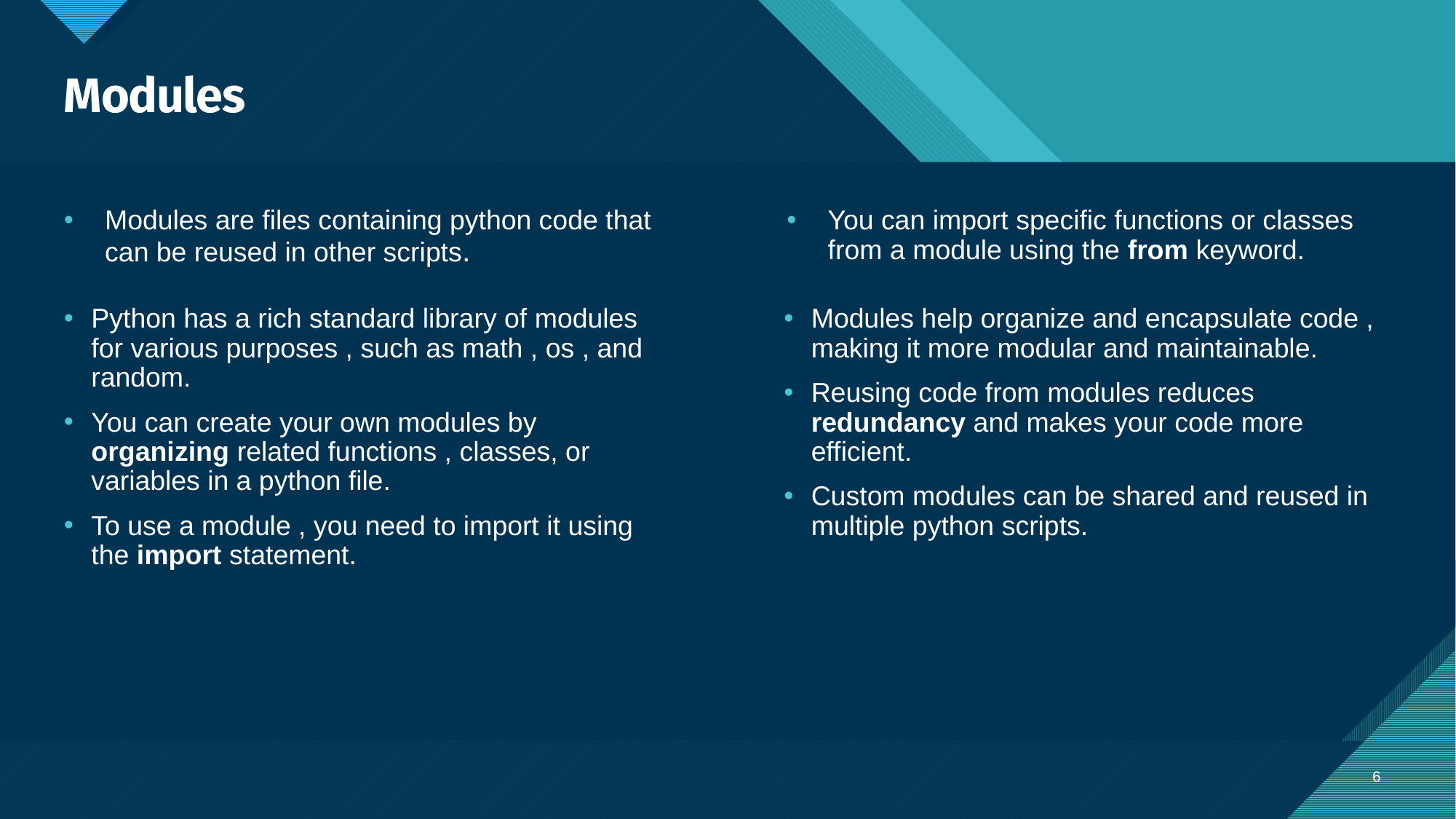

# Modules
Modules are files containing python code that can be reused in other scripts.
You can import specific functions or classes from a module using the from keyword.
Python has a rich standard library of modules for various purposes , such as math , os , and random.
You can create your own modules by organizing related functions , classes, or variables in a python file.
To use a module , you need to import it using the import statement.
Modules help organize and encapsulate code , making it more modular and maintainable.
Reusing code from modules reduces redundancy and makes your code more efficient.
Custom modules can be shared and reused in multiple python scripts.
6